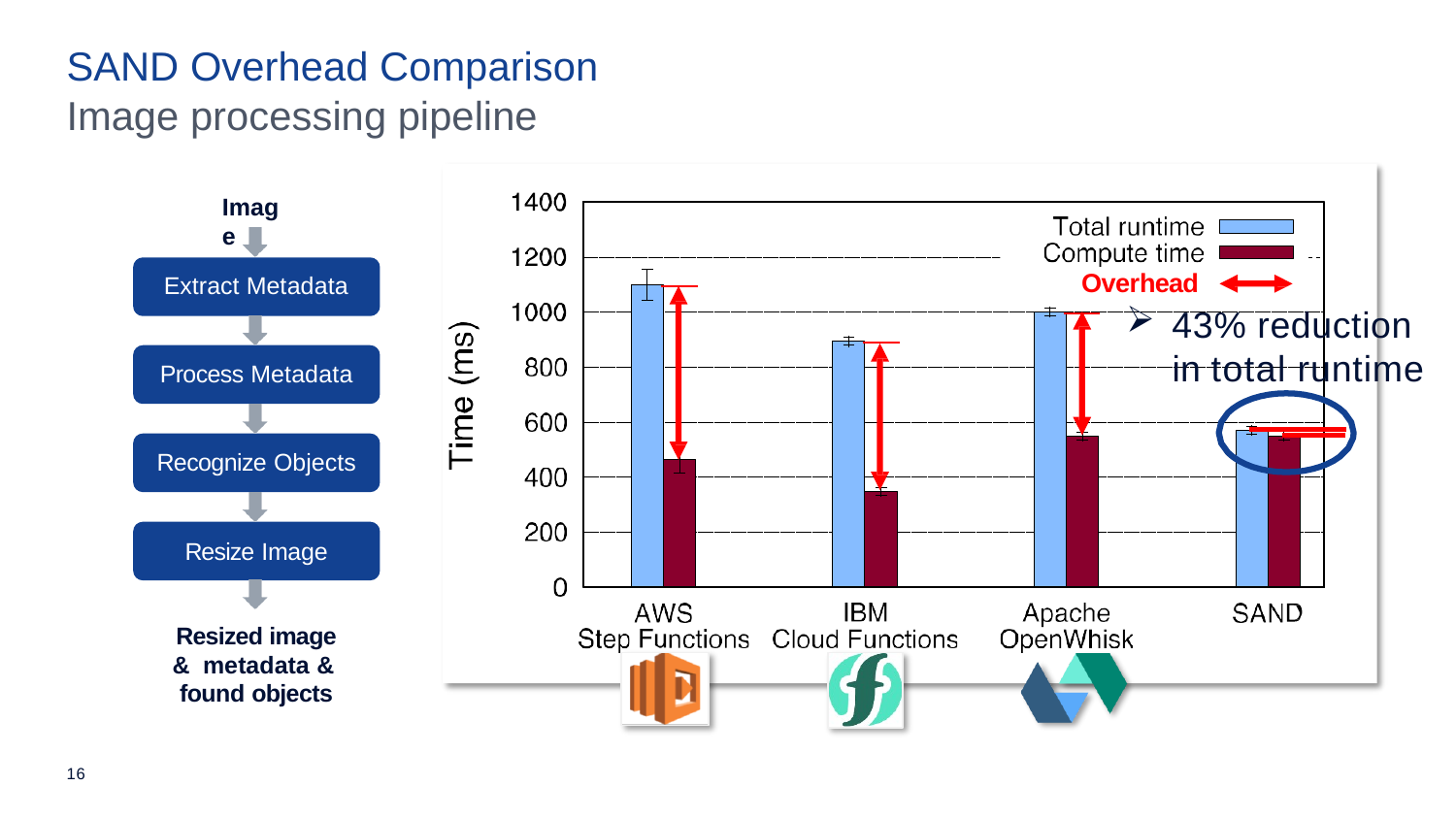

# SAND Overhead Comparison Image processing pipeline

Image

Overhead
Extract Metadata

43% reduction
in total runtime

Process Metadata

Recognize Objects

Resize Image
Resized image &  metadata &  found objects
16